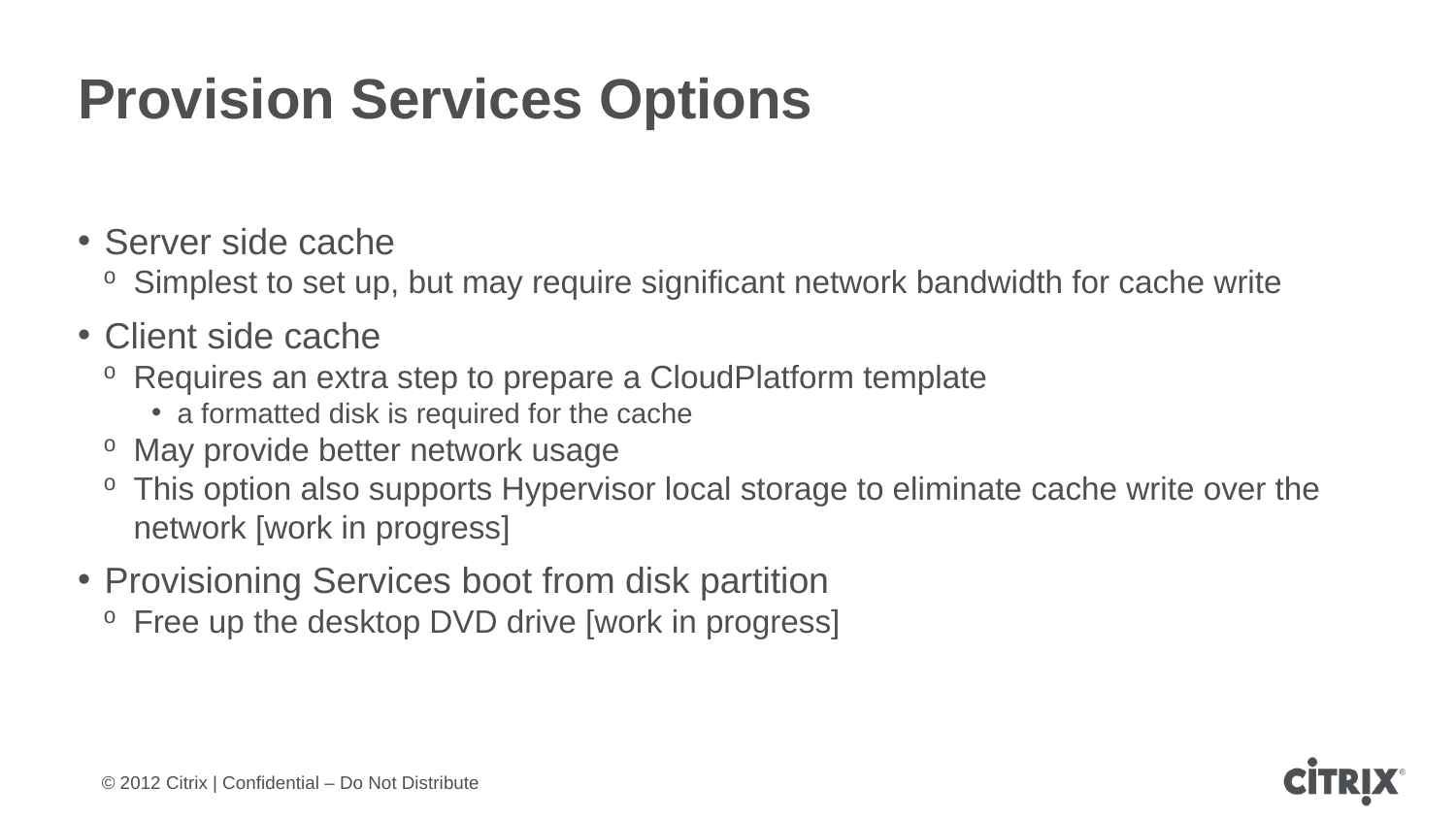

# Provision Services Options
Server side cache
Simplest to set up, but may require significant network bandwidth for cache write
Client side cache
Requires an extra step to prepare a CloudPlatform template
a formatted disk is required for the cache
May provide better network usage
This option also supports Hypervisor local storage to eliminate cache write over the network [work in progress]
Provisioning Services boot from disk partition
Free up the desktop DVD drive [work in progress]